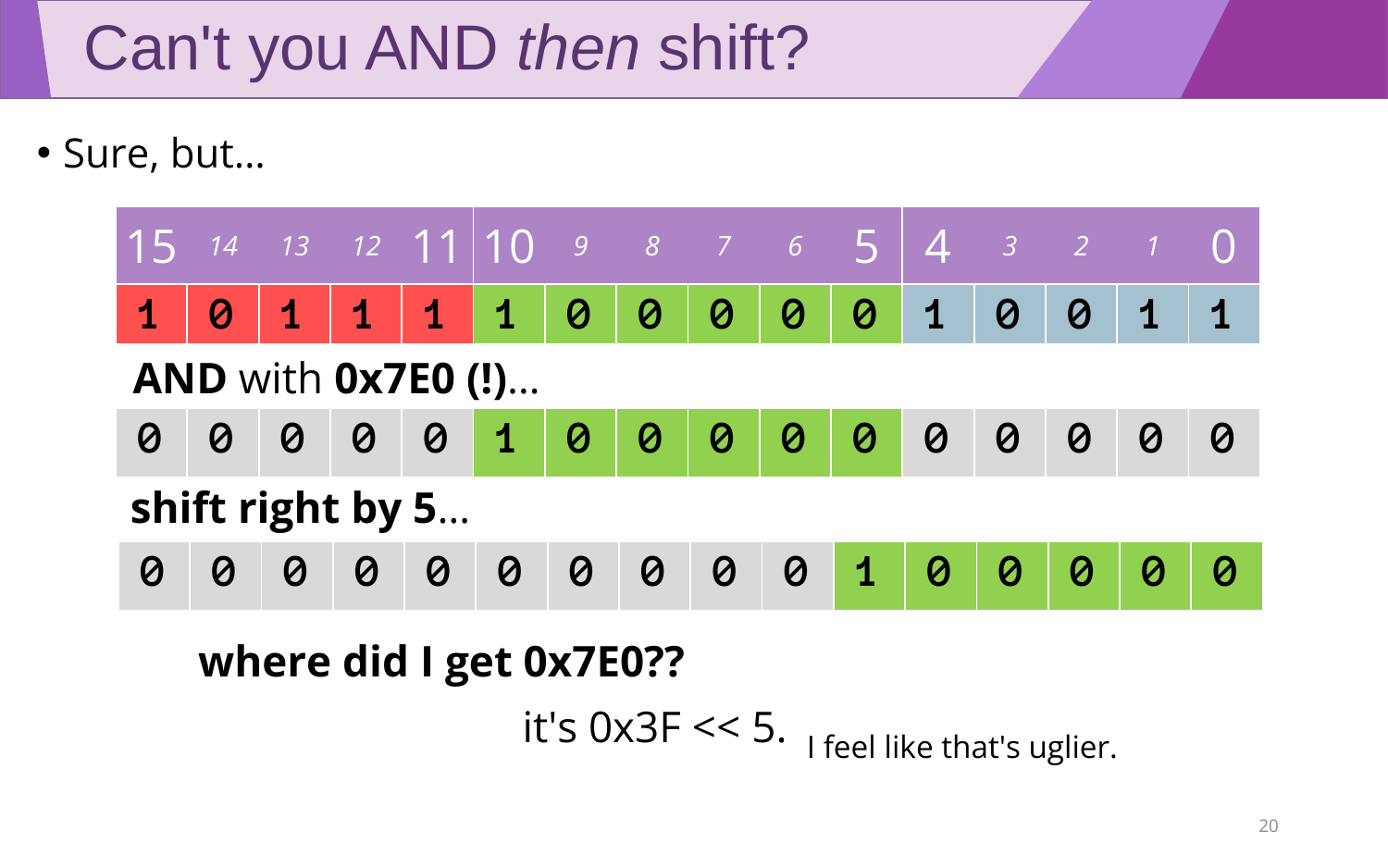

# Can't you AND then shift?
Sure, but…
| 15 | 14 | 13 | 12 | 11 | 10 | 9 | 8 | 7 | 6 | 5 | 4 | 3 | 2 | 1 | 0 |
| --- | --- | --- | --- | --- | --- | --- | --- | --- | --- | --- | --- | --- | --- | --- | --- |
| 1 | 0 | 1 | 1 | 1 | 1 | 0 | 0 | 0 | 0 | 0 | 1 | 0 | 0 | 1 | 1 |
AND with 0x7E0 (!)…
| 0 | 0 | 0 | 0 | 0 | 1 | 0 | 0 | 0 | 0 | 0 | 0 | 0 | 0 | 0 | 0 |
| --- | --- | --- | --- | --- | --- | --- | --- | --- | --- | --- | --- | --- | --- | --- | --- |
shift right by 5…
| 0 | 0 | 0 | 0 | 0 | 0 | 0 | 0 | 0 | 0 | 1 | 0 | 0 | 0 | 0 | 0 |
| --- | --- | --- | --- | --- | --- | --- | --- | --- | --- | --- | --- | --- | --- | --- | --- |
where did I get 0x7E0??
it's 0x3F << 5.
I feel like that's uglier.
20